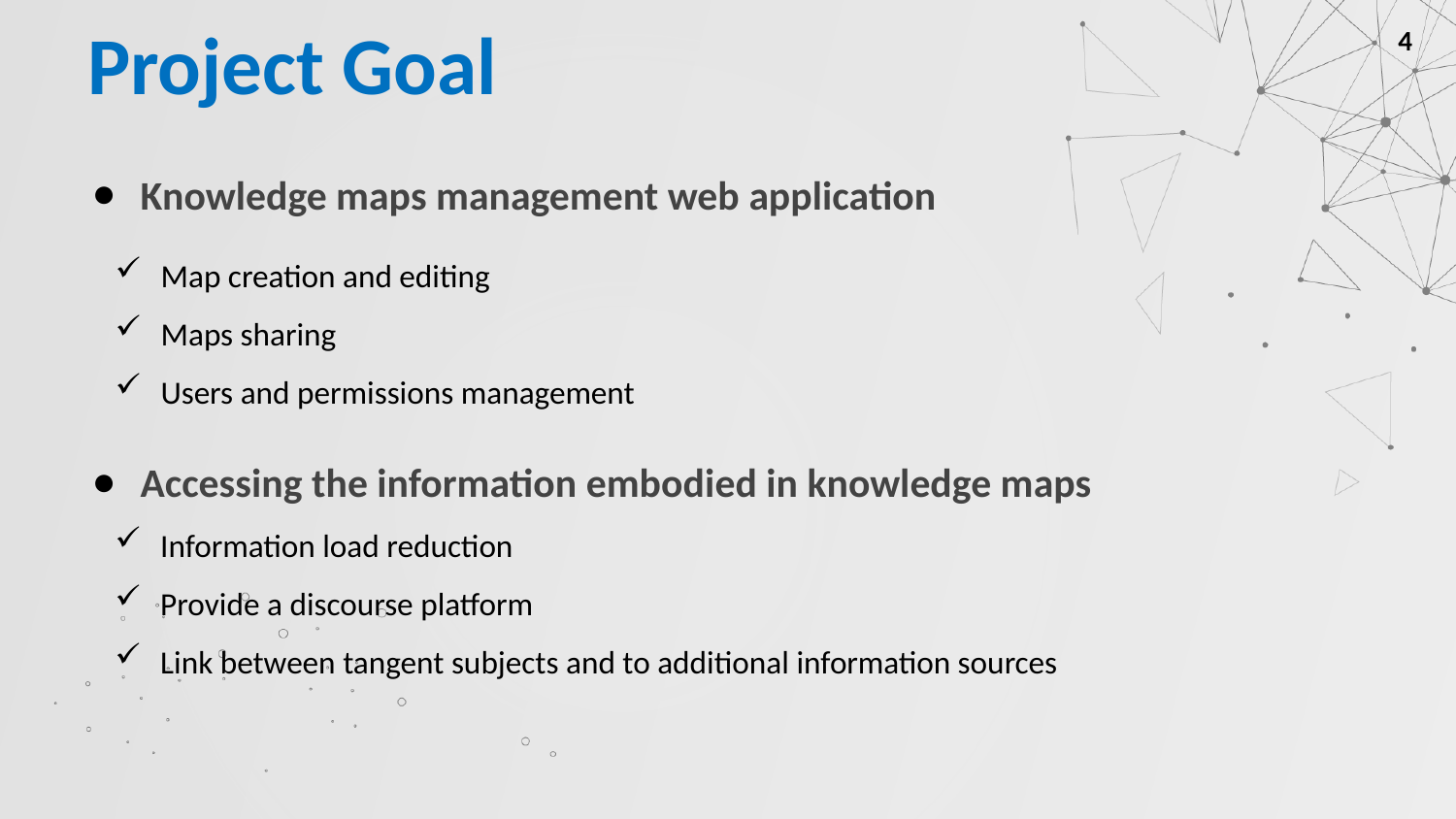

4
Project Goal
Knowledge maps management web application
Map creation and editing
Maps sharing
Users and permissions management
Accessing the information embodied in knowledge maps
Information load reduction
Provide a discourse platform
Link between tangent subjects and to additional information sources